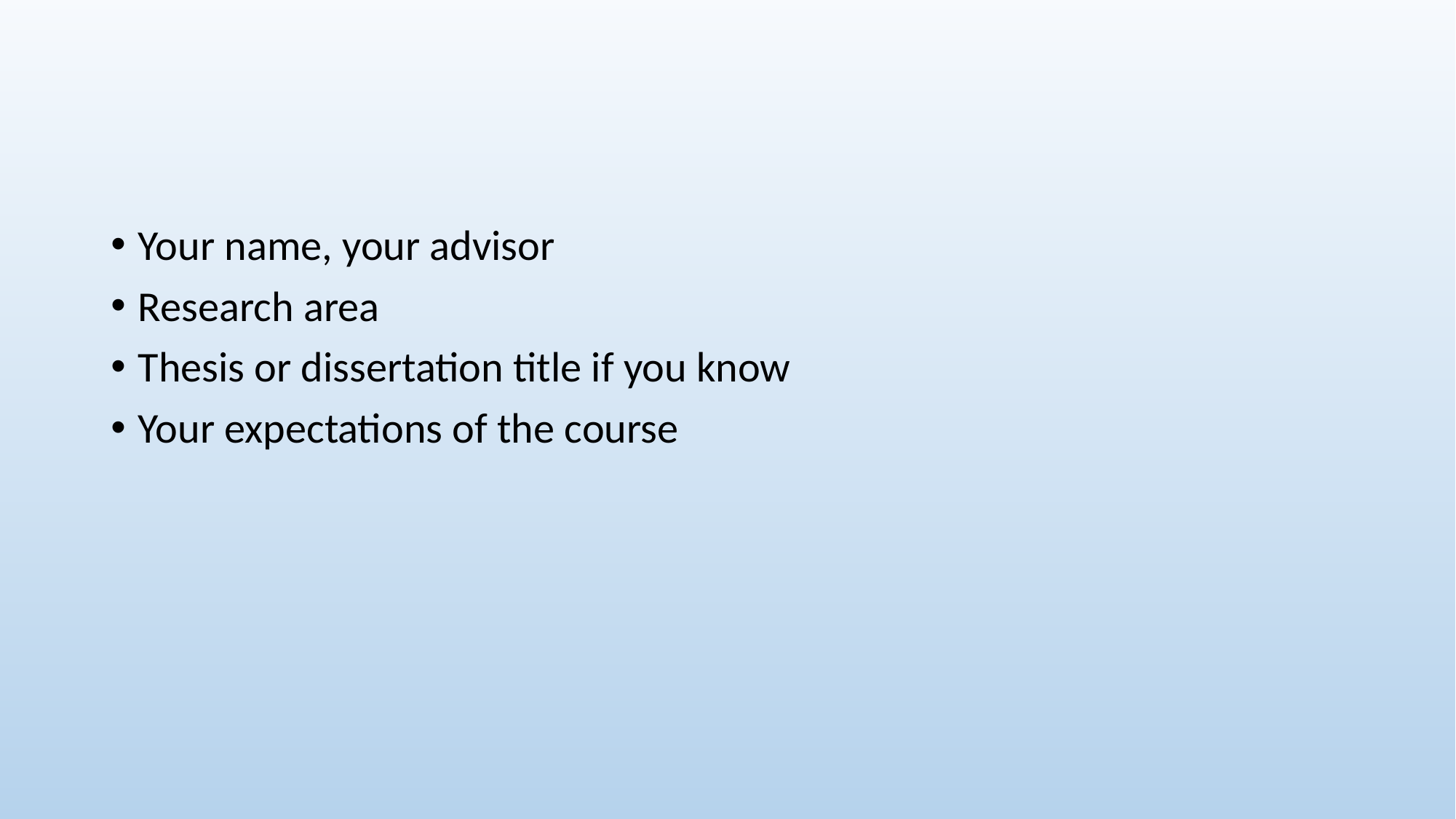

#
Your name, your advisor
Research area
Thesis or dissertation title if you know
Your expectations of the course